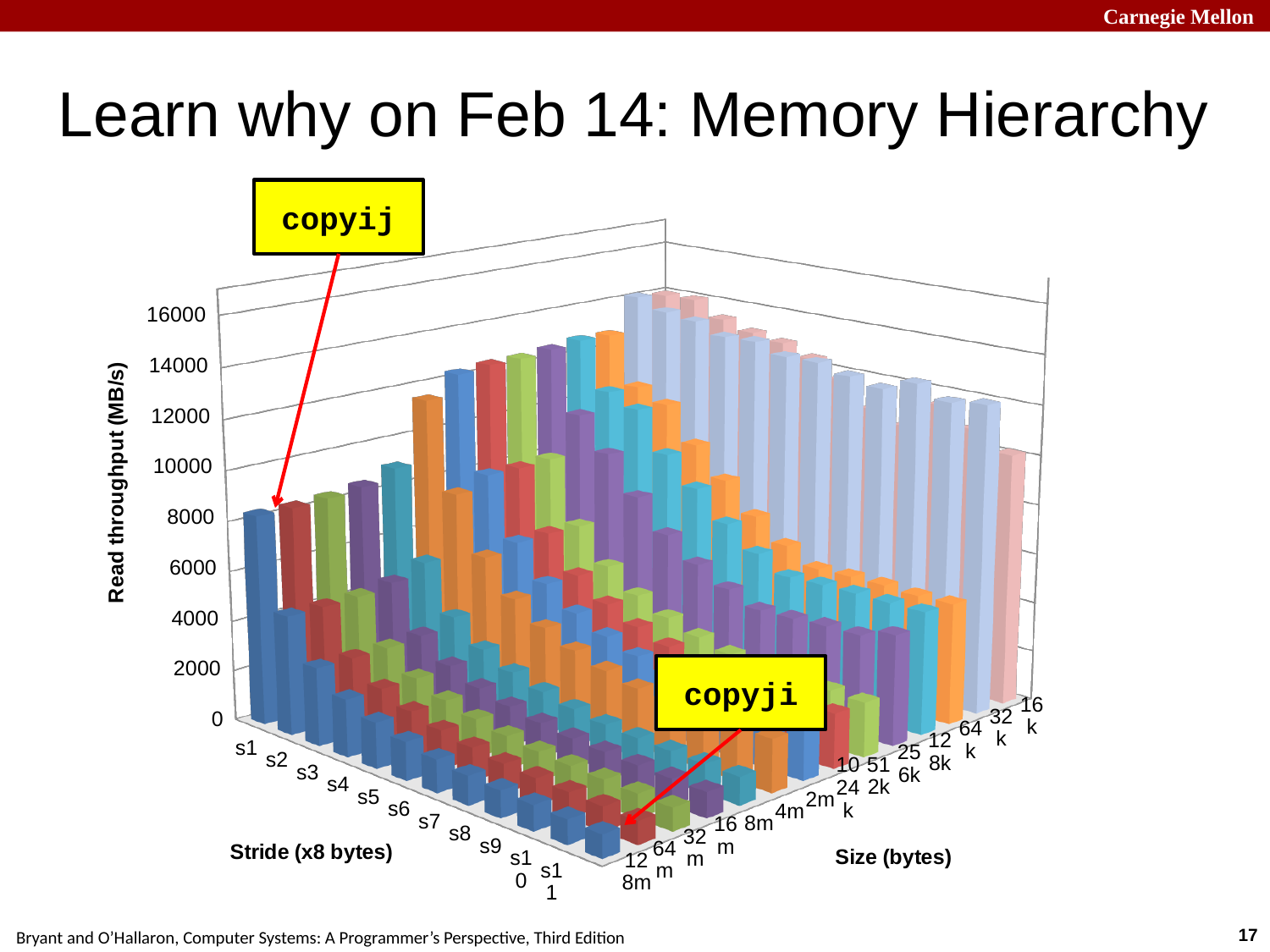

# Learn why on Feb 14: Memory Hierarchy

[unsupported chart]

copyij
copyji